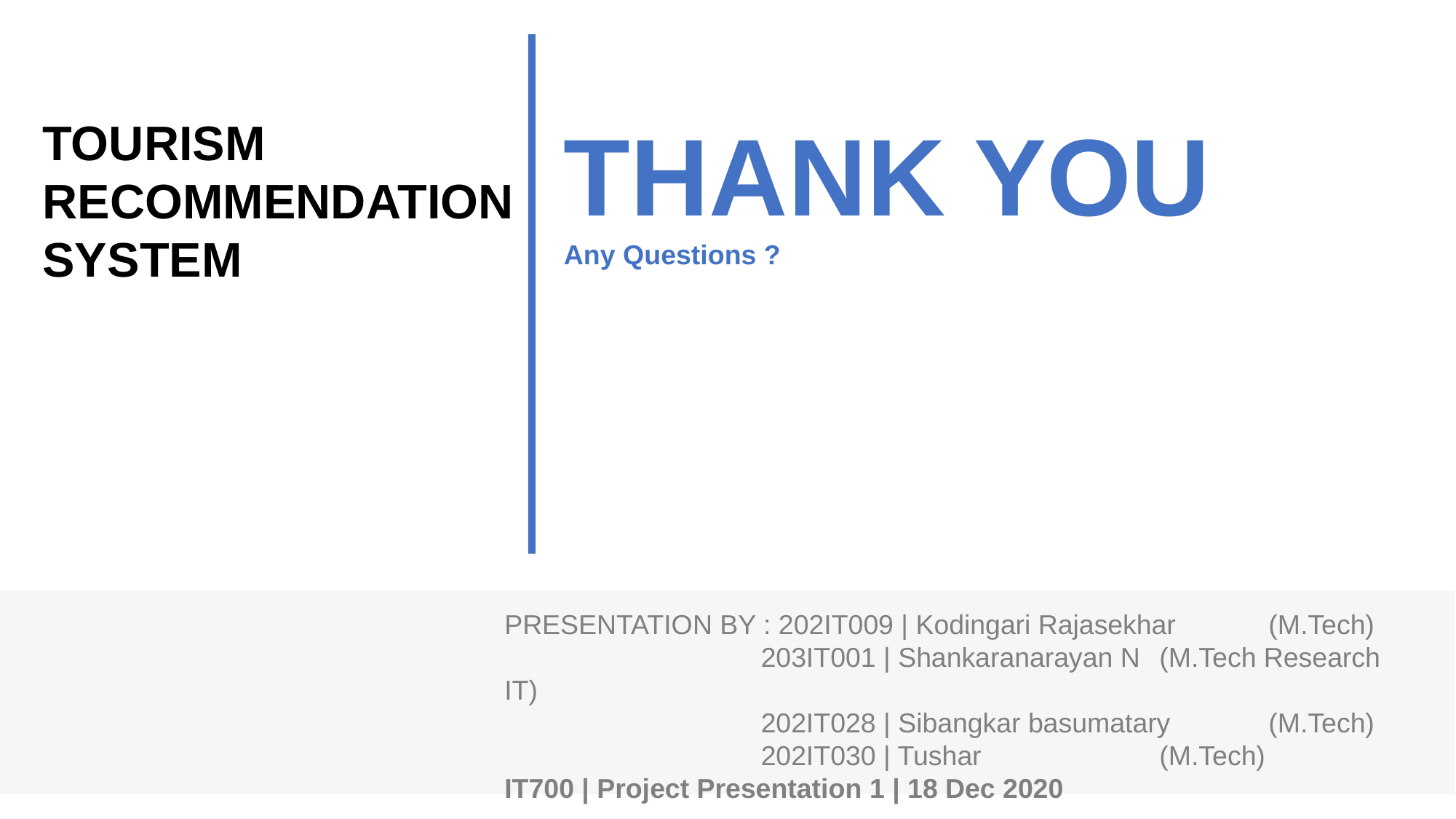

THANK YOU
Any Questions ?
TOURISM
RECOMMENDATION
SYSTEM

PRESENTATION BY : 202IT009 | Kodingari Rajasekhar 	(M.Tech)
		     203IT001 | Shankaranarayan N	(M.Tech Research IT)
		     202IT028 | Sibangkar basumatary	(M.Tech)
		     202IT030 | Tushar		(M.Tech)
IT700 | Project Presentation 1 | 18 Dec 2020